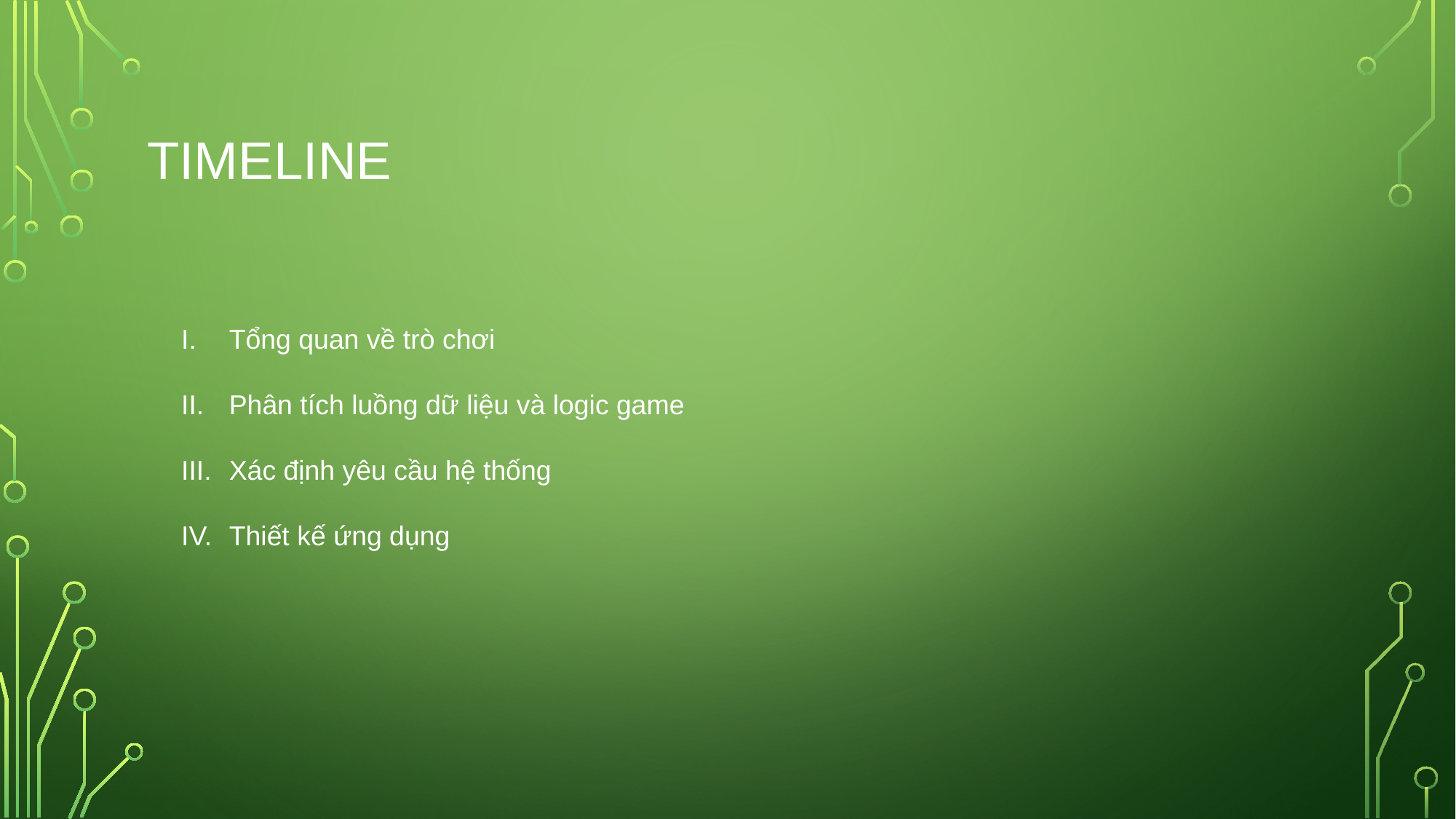

# timeline
Tổng quan về trò chơi
Phân tích luồng dữ liệu và logic game
Xác định yêu cầu hệ thống
Thiết kế ứng dụng